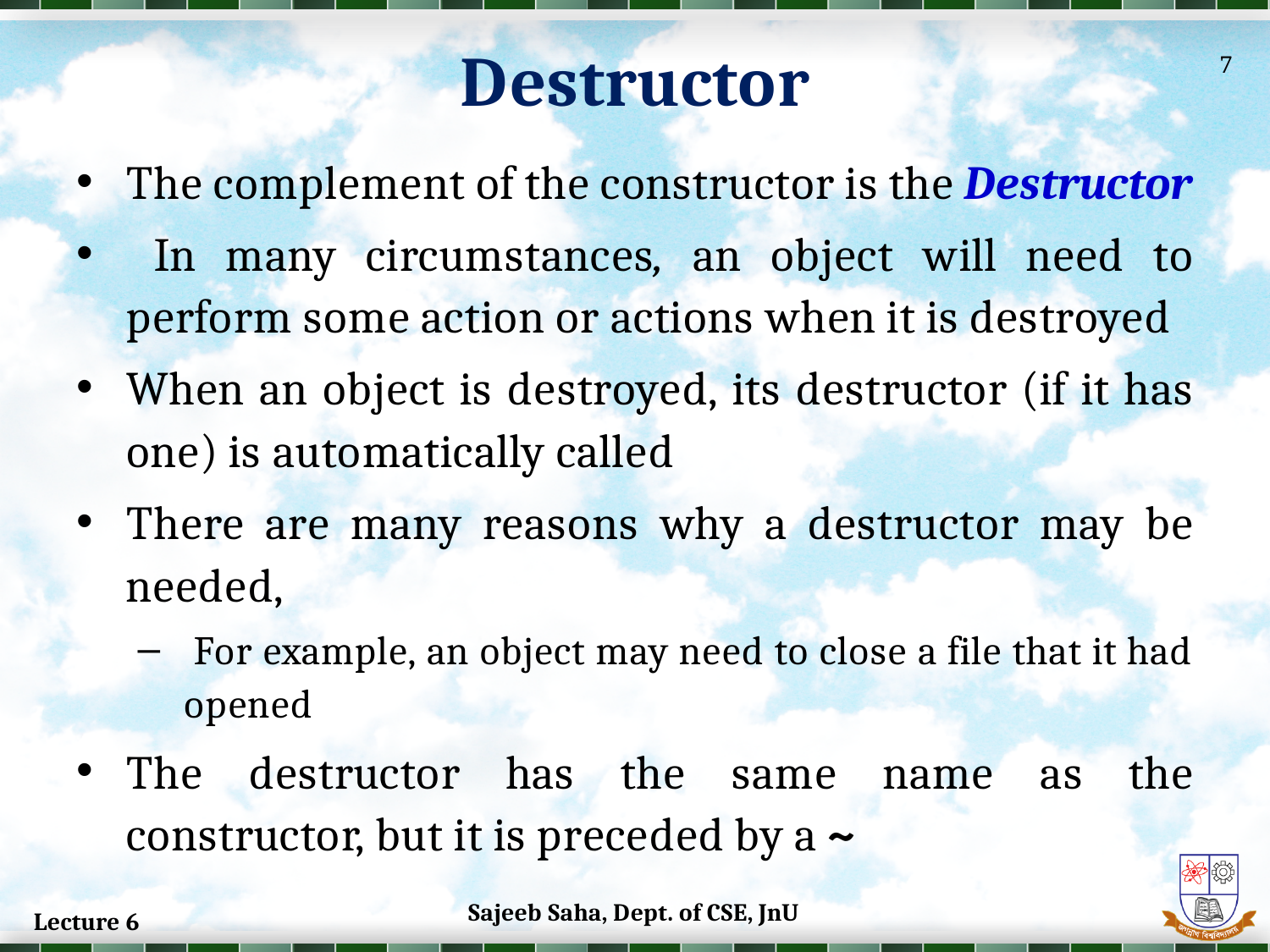

Destructor
7
The complement of the constructor is the Destructor
 In many circumstances, an object will need to perform some action or actions when it is destroyed
When an object is destroyed, its destructor (if it has one) is automatically called
There are many reasons why a destructor may be needed,
 For example, an object may need to close a file that it had opened
The destructor has the same name as the constructor, but it is preceded by a ~

Sajeeb Saha, Dept. of CSE, JnU